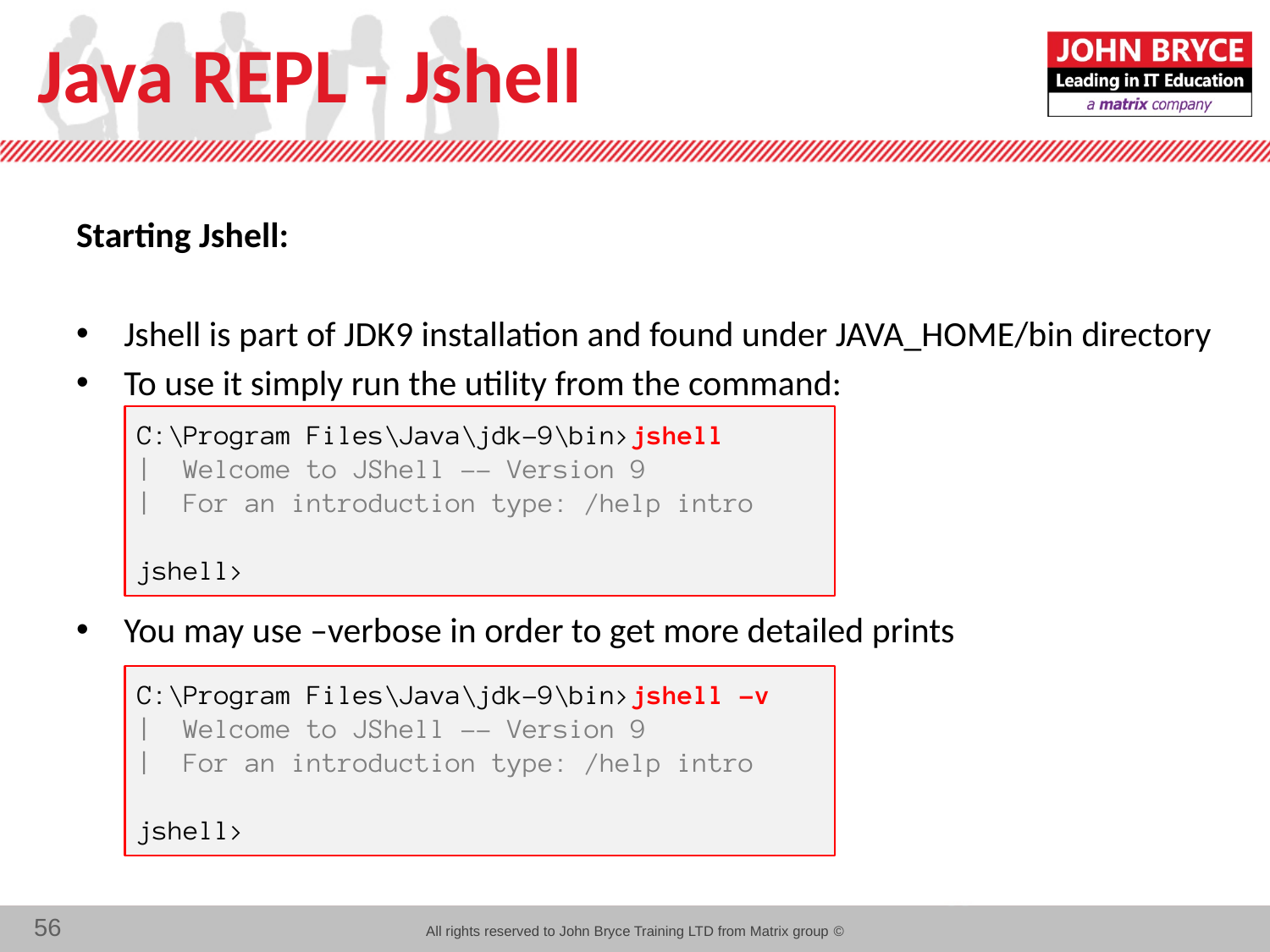

# Java REPL - Jshell
Starting Jshell:

Jshell is part of JDK9 installation and found under JAVA_HOME/bin directory
To use it simply run the utility from the command:

You may use –verbose in order to get more detailed prints

C:\Program Files\Java\jdk-9\bin>jshell
|  Welcome to JShell -- Version 9
|  For an introduction type: /help intro

jshell>
C:\Program Files\Java\jdk-9\bin>jshell -v
|  Welcome to JShell -- Version 9
|  For an introduction type: /help intro

jshell>